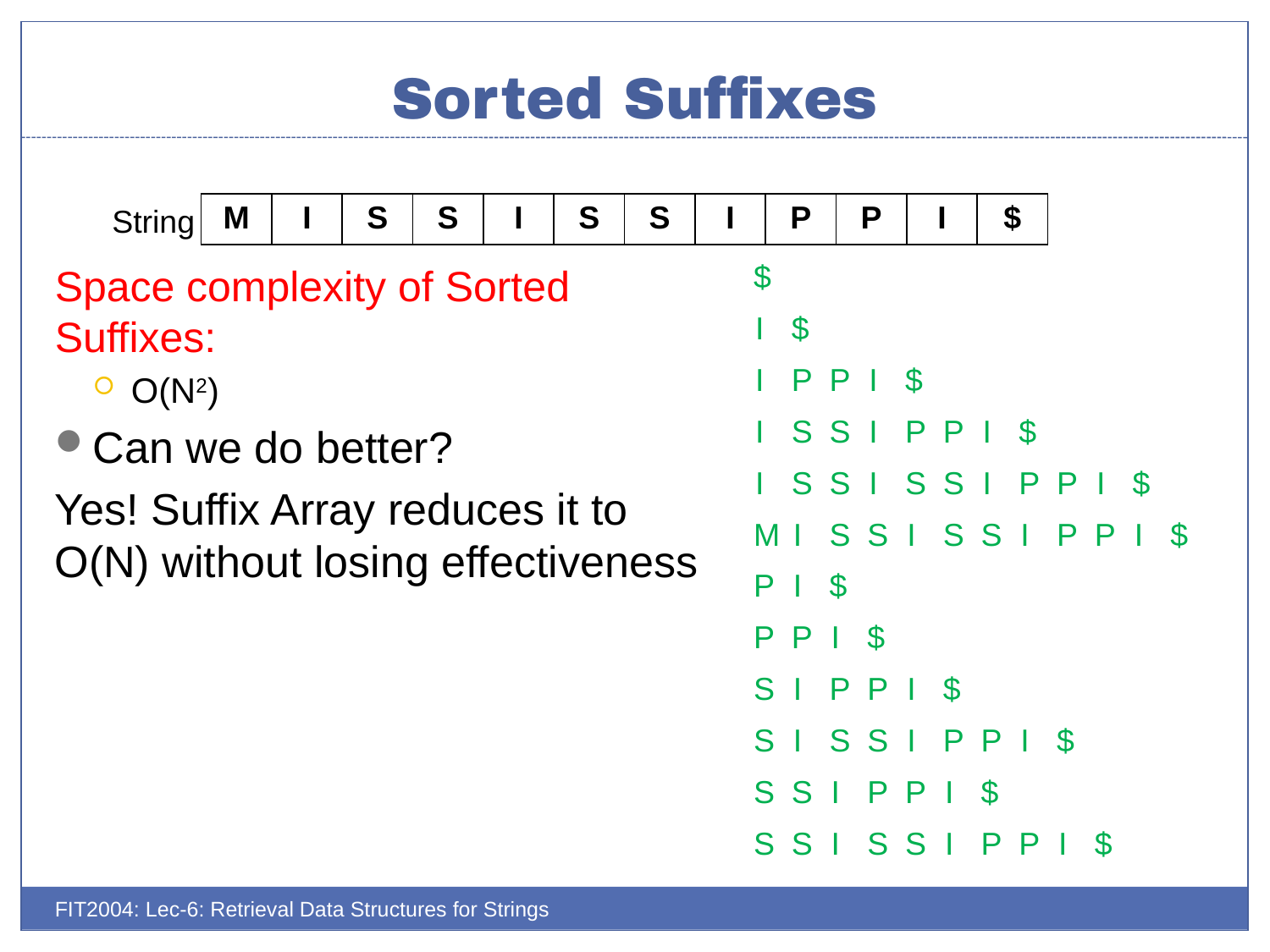

# Sorted Suffixes
| M | I | S | S | I | S | S | I | P | P | I | $ |
| --- | --- | --- | --- | --- | --- | --- | --- | --- | --- | --- | --- |
String
Space complexity of Sorted Suffixes:
O(N2)
Can we do better?
Yes! Suffix Array reduces it to O(N) without losing effectiveness
| $ |  |  |  |  |  |  |  |  |  |  |  |
| --- | --- | --- | --- | --- | --- | --- | --- | --- | --- | --- | --- |
| I | $ |  |  |  |  |  |  |  |  |  |  |
| I | P | P | I | $ |  |  |  |  |  |  |  |
| I | S | S | I | P | P | I | $ |  |  |  |  |
| I | S | S | I | S | S | I | P | P | I | $ |  |
| M | I | S | S | I | S | S | I | P | P | I | $ |
| P | I | $ |  |  |  |  |  |  |  |  |  |
| P | P | I | $ |  |  |  |  |  |  |  |  |
| S | I | P | P | I | $ |  |  |  |  |  |  |
| S | I | S | S | I | P | P | I | $ |  |  |  |
| S | S | I | P | P | I | $ |  |  |  |  |  |
| S | S | I | S | S | I | P | P | I | $ |  |  |
FIT2004: Lec-6: Retrieval Data Structures for Strings